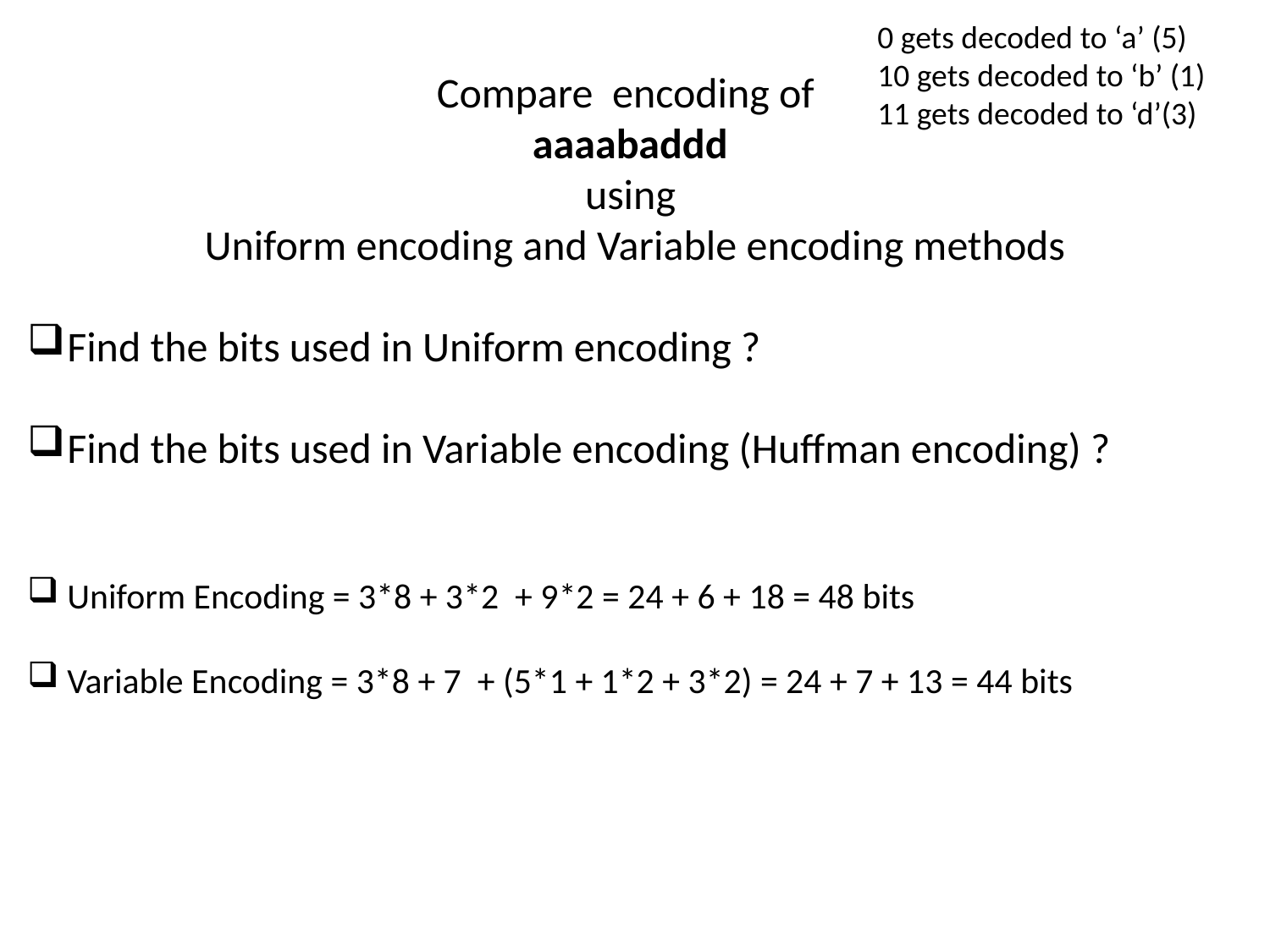

0 gets decoded to ‘a’ (5)
10 gets decoded to ‘b’ (1)
11 gets decoded to ‘d’(3)
Compare  encoding of
aaaabaddd
using
Uniform encoding and Variable encoding methods

Find the bits used in Uniform encoding ?

Find the bits used in Variable encoding (Huffman encoding) ?

Uniform Encoding = 3*8 + 3*2  + 9*2 = 24 + 6 + 18 = 48 bits

Variable Encoding = 3*8 + 7  + (5*1 + 1*2 + 3*2) = 24 + 7 + 13 = 44 bits